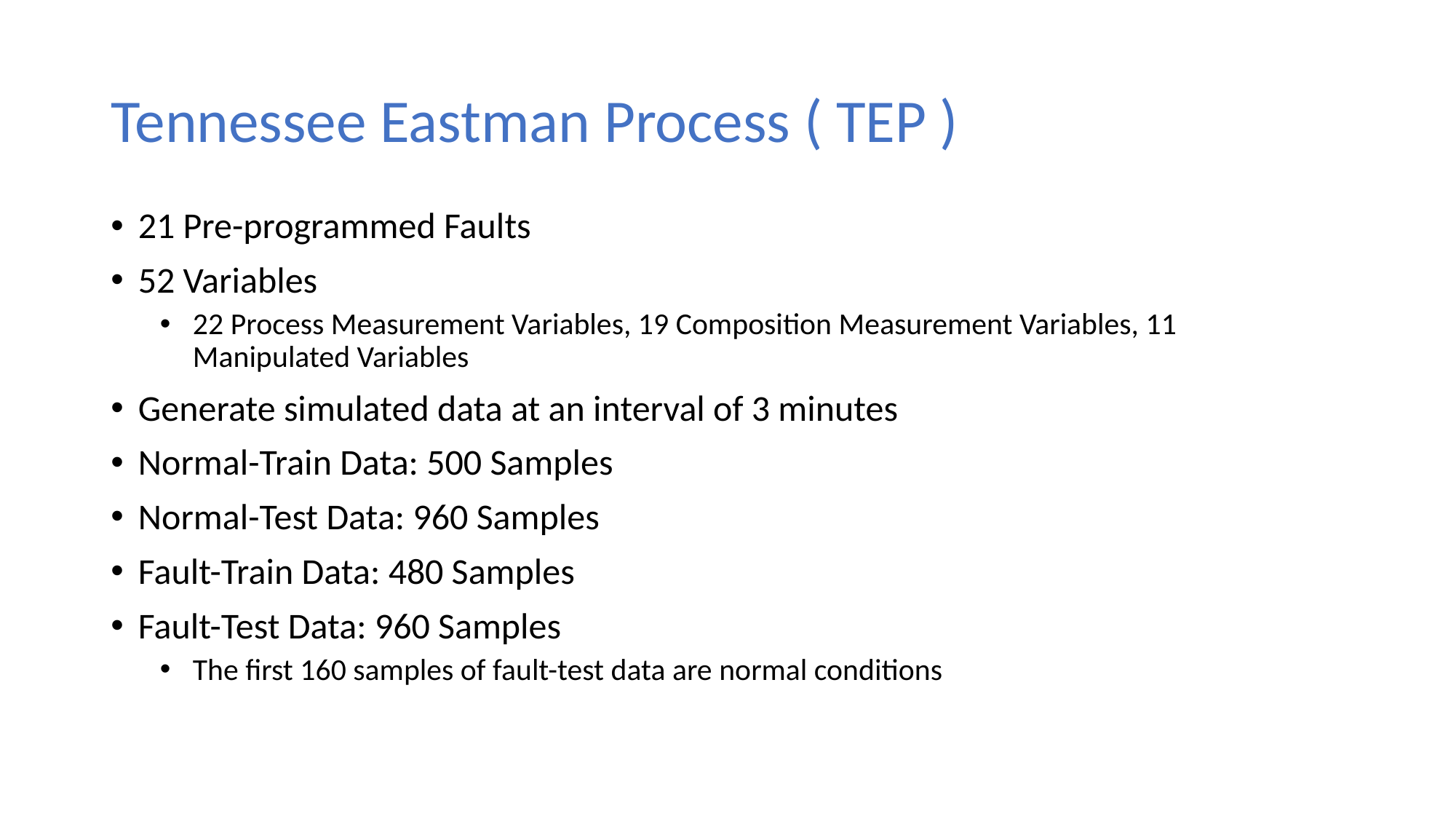

# Tennessee Eastman Process ( TEP )
21 Pre-programmed Faults
52 Variables
22 Process Measurement Variables, 19 Composition Measurement Variables, 11 Manipulated Variables
Generate simulated data at an interval of 3 minutes
Normal-Train Data: 500 Samples
Normal-Test Data: 960 Samples
Fault-Train Data: 480 Samples
Fault-Test Data: 960 Samples
The first 160 samples of fault-test data are normal conditions